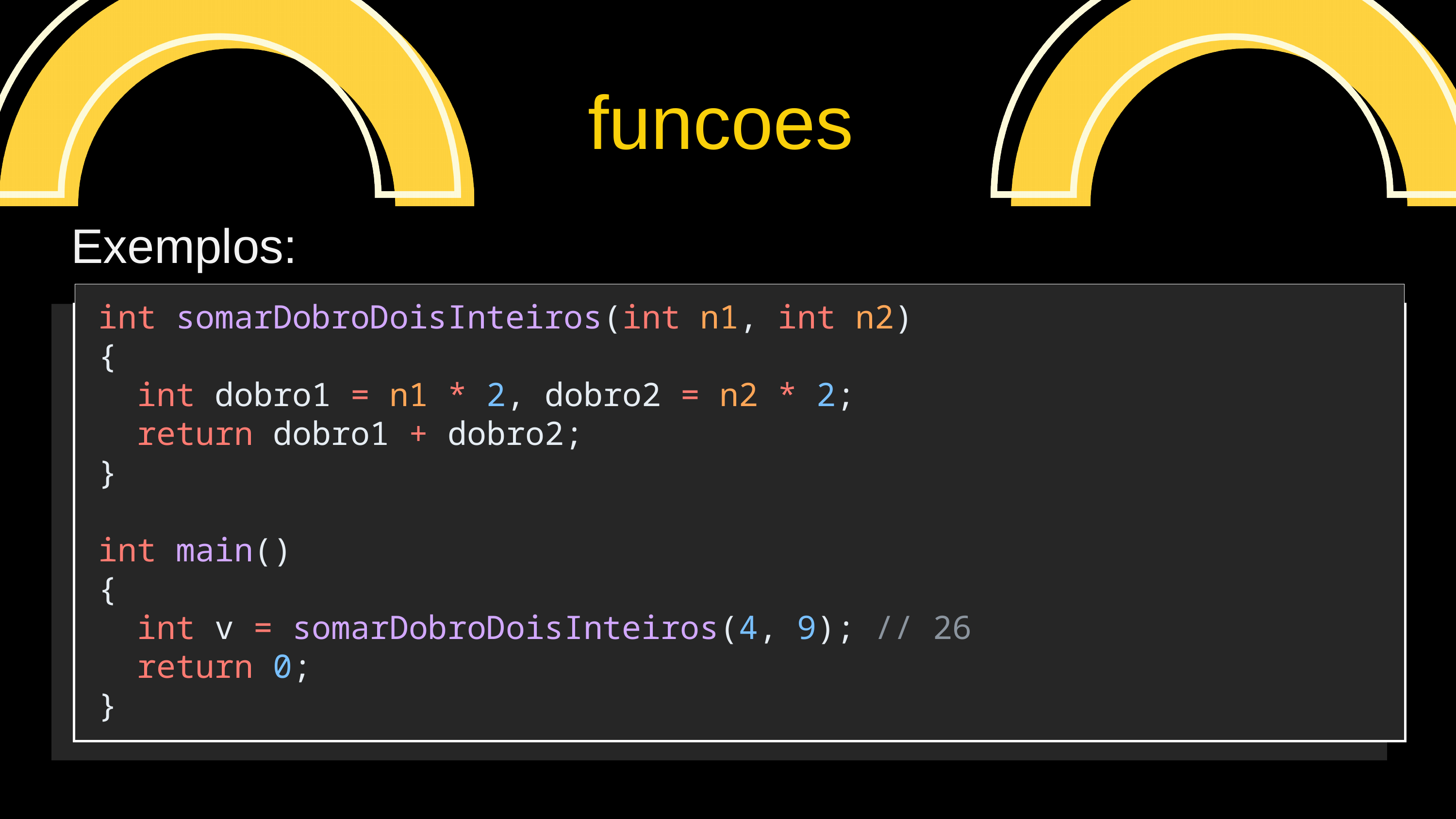

funcoes
Exemplos:

int somarDobroDoisInteiros(int n1, int n2)
{
  int dobro1 = n1 * 2, dobro2 = n2 * 2;
  return dobro1 + dobro2;
}
int main()
{
  int v = somarDobroDoisInteiros(4, 9); // 26
  return 0;
}